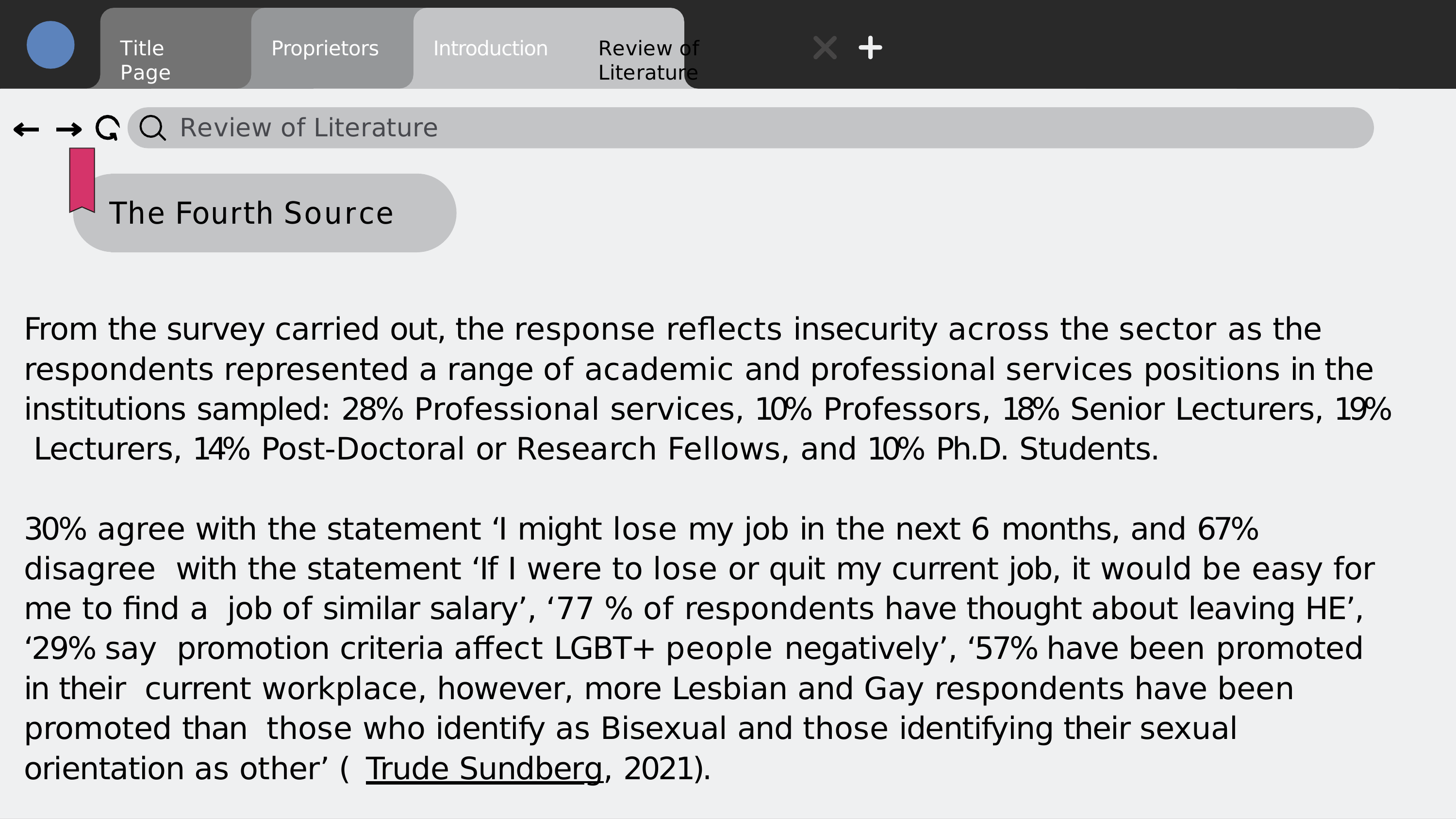

Title Page
Proprietors
Introduction
Review of Literature
Review of Literature

The Fourth Source

From the survey carried out, the response reflects insecurity across the sector as the  respondents represented a range of academic and professional services positions in the  institutions sampled: 28% Professional services, 10% Professors, 18% Senior Lecturers, 19%  Lecturers, 14% Post-Doctoral or Research Fellows, and 10% Ph.D. Students.

30% agree with the statement ‘I might lose my job in the next 6 months, and 67% disagree  with the statement ‘If I were to lose or quit my current job, it would be easy for me to find a  job of similar salary’, ‘77 % of respondents have thought about leaving HE’, ‘29% say  promotion criteria affect LGBT+ people negatively’, ‘57% have been promoted in their  current workplace, however, more Lesbian and Gay respondents have been promoted than  those who identify as Bisexual and those identifying their sexual orientation as other’ (  Trude Sundberg, 2021).